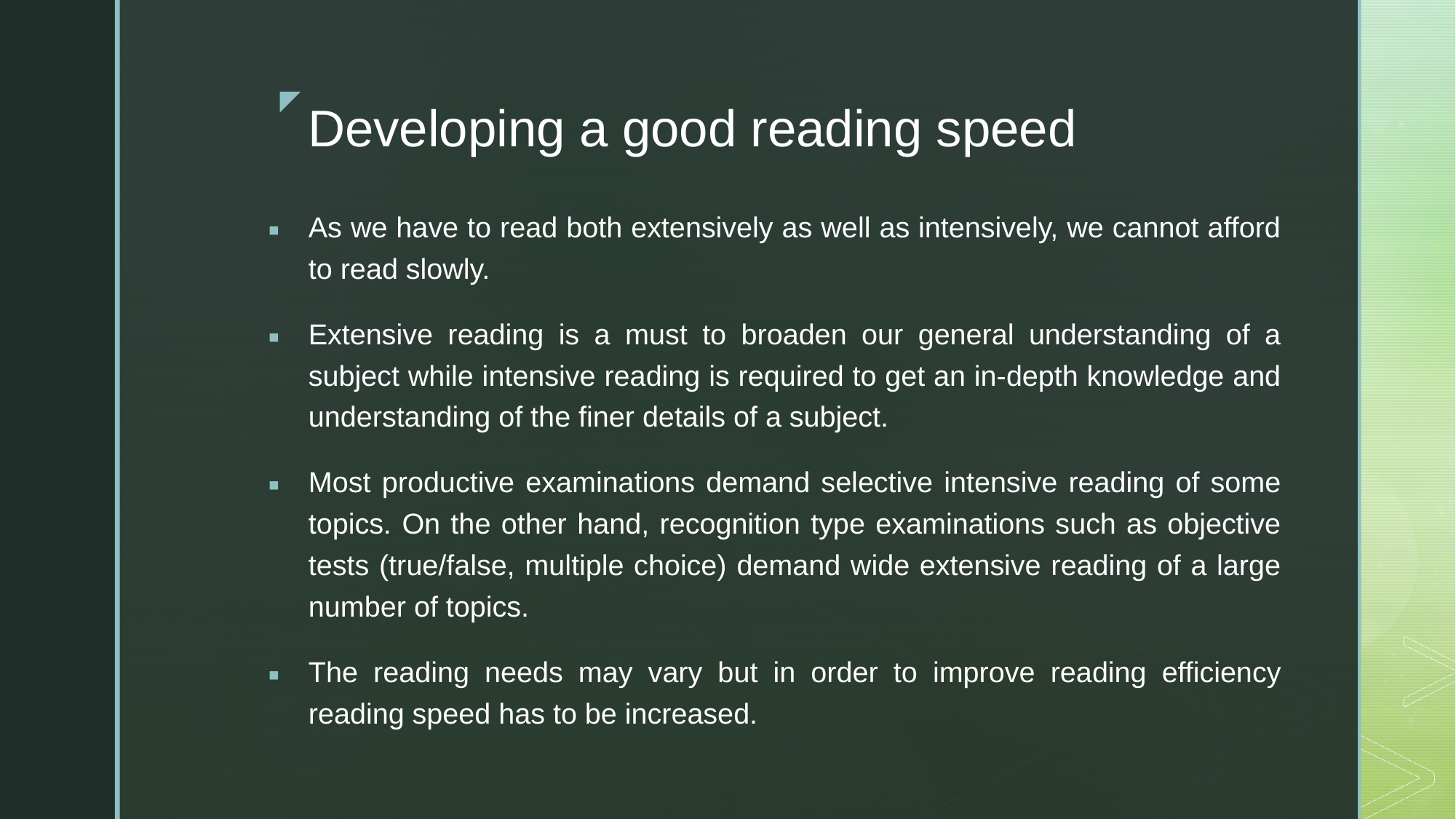

# Developing a good reading speed
As we have to read both extensively as well as intensively, we cannot afford to read slowly.
Extensive reading is a must to broaden our general understanding of a subject while intensive reading is required to get an in-depth knowledge and understanding of the finer details of a subject.
Most productive examinations demand selective intensive reading of some topics. On the other hand, recognition type examinations such as objective tests (true/false, multiple choice) demand wide extensive reading of a large number of topics.
The reading needs may vary but in order to improve reading efficiency reading speed has to be increased.